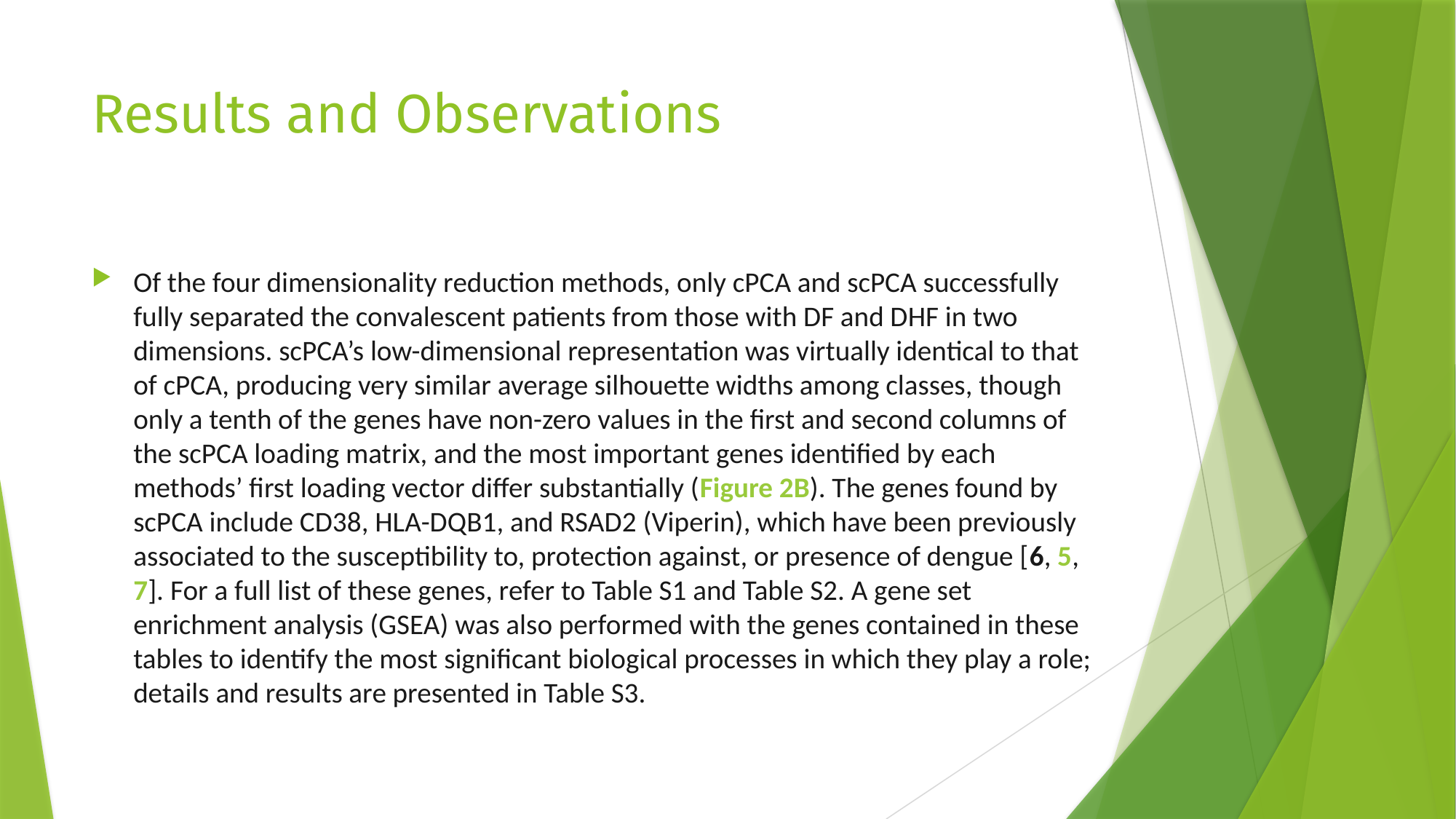

# Results and Observations
Of the four dimensionality reduction methods, only cPCA and scPCA successfully fully separated the convalescent patients from those with DF and DHF in two dimensions. scPCA’s low-dimensional representation was virtually identical to that of cPCA, producing very similar average silhouette widths among classes, though only a tenth of the genes have non-zero values in the first and second columns of the scPCA loading matrix, and the most important genes identified by each methods’ first loading vector differ substantially (Figure 2B). The genes found by scPCA include CD38, HLA-DQB1, and RSAD2 (Viperin), which have been previously associated to the susceptibility to, protection against, or presence of dengue [6, 5, 7]. For a full list of these genes, refer to Table S1 and Table S2. A gene set enrichment analysis (GSEA) was also performed with the genes contained in these tables to identify the most significant biological processes in which they play a role; details and results are presented in Table S3.